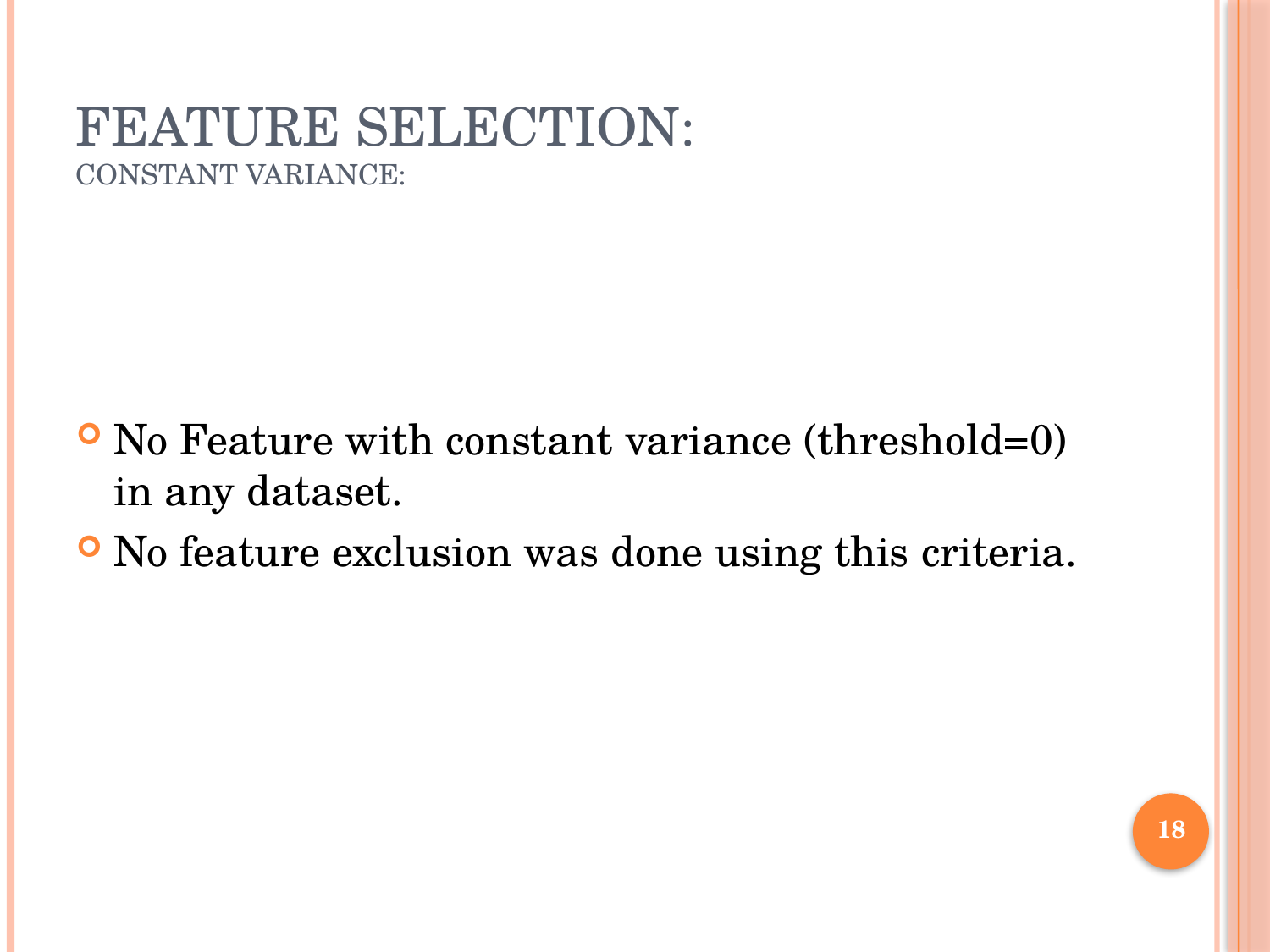

# Feature Selection: Constant Variance:

No Feature with constant variance (threshold=0) in any dataset.
No feature exclusion was done using this criteria.

18